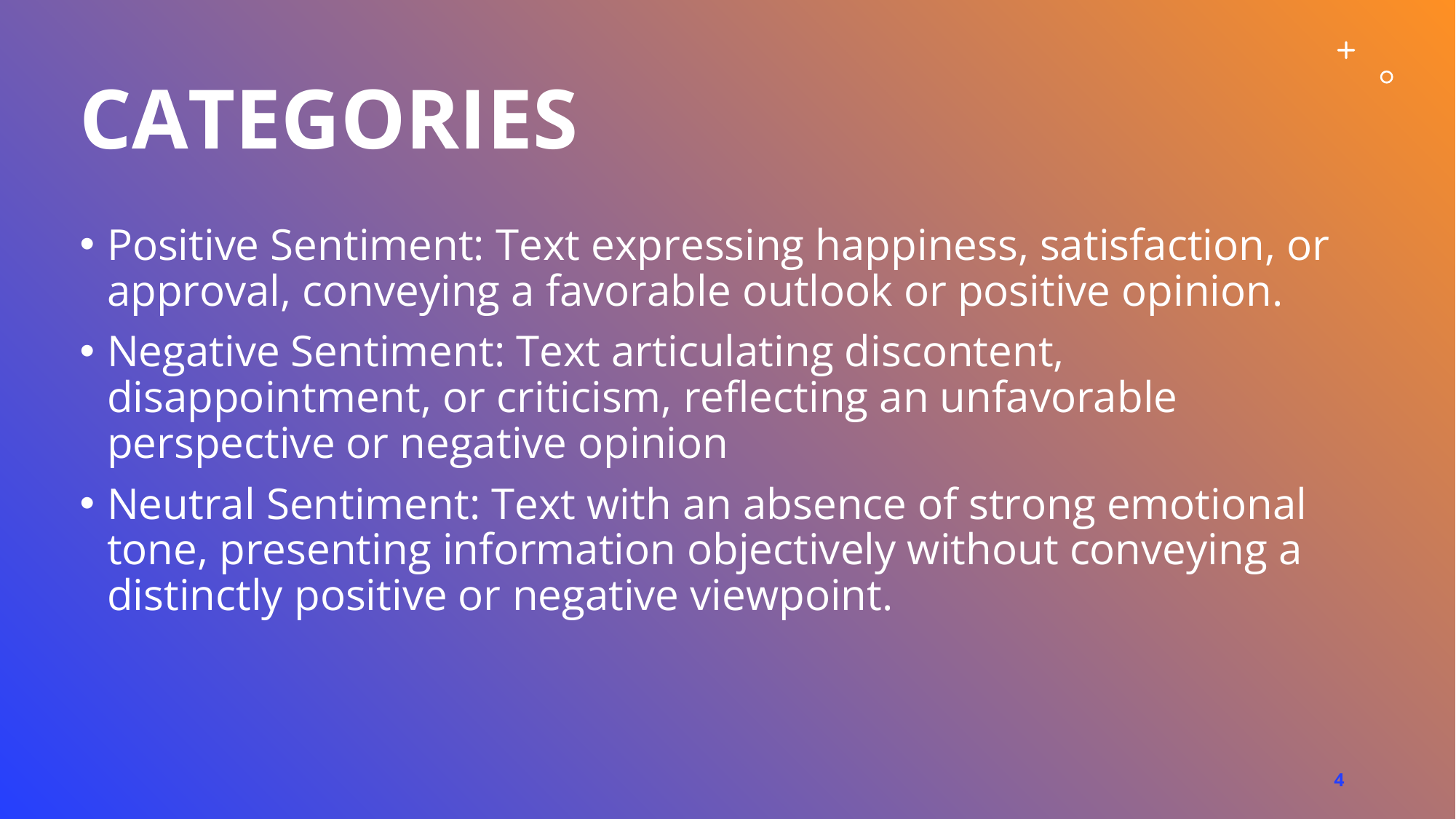

# CATEGORIES
Positive Sentiment: Text expressing happiness, satisfaction, or approval, conveying a favorable outlook or positive opinion.
Negative Sentiment: Text articulating discontent, disappointment, or criticism, reflecting an unfavorable perspective or negative opinion
Neutral Sentiment: Text with an absence of strong emotional tone, presenting information objectively without conveying a distinctly positive or negative viewpoint.
4